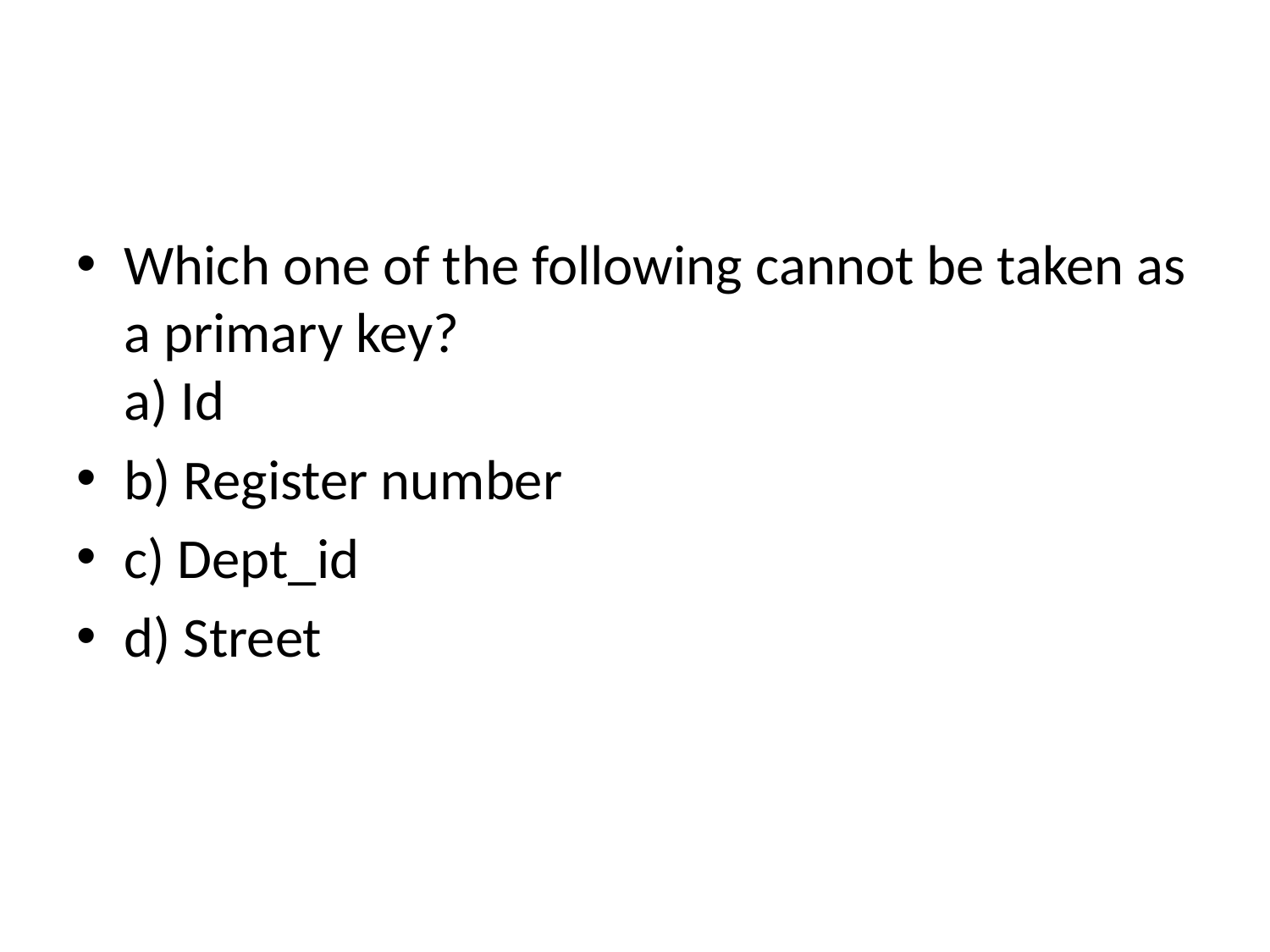

#
Which one of the following cannot be taken as a primary key?
a) Id
b) Register number
c) Dept_id
d) Street